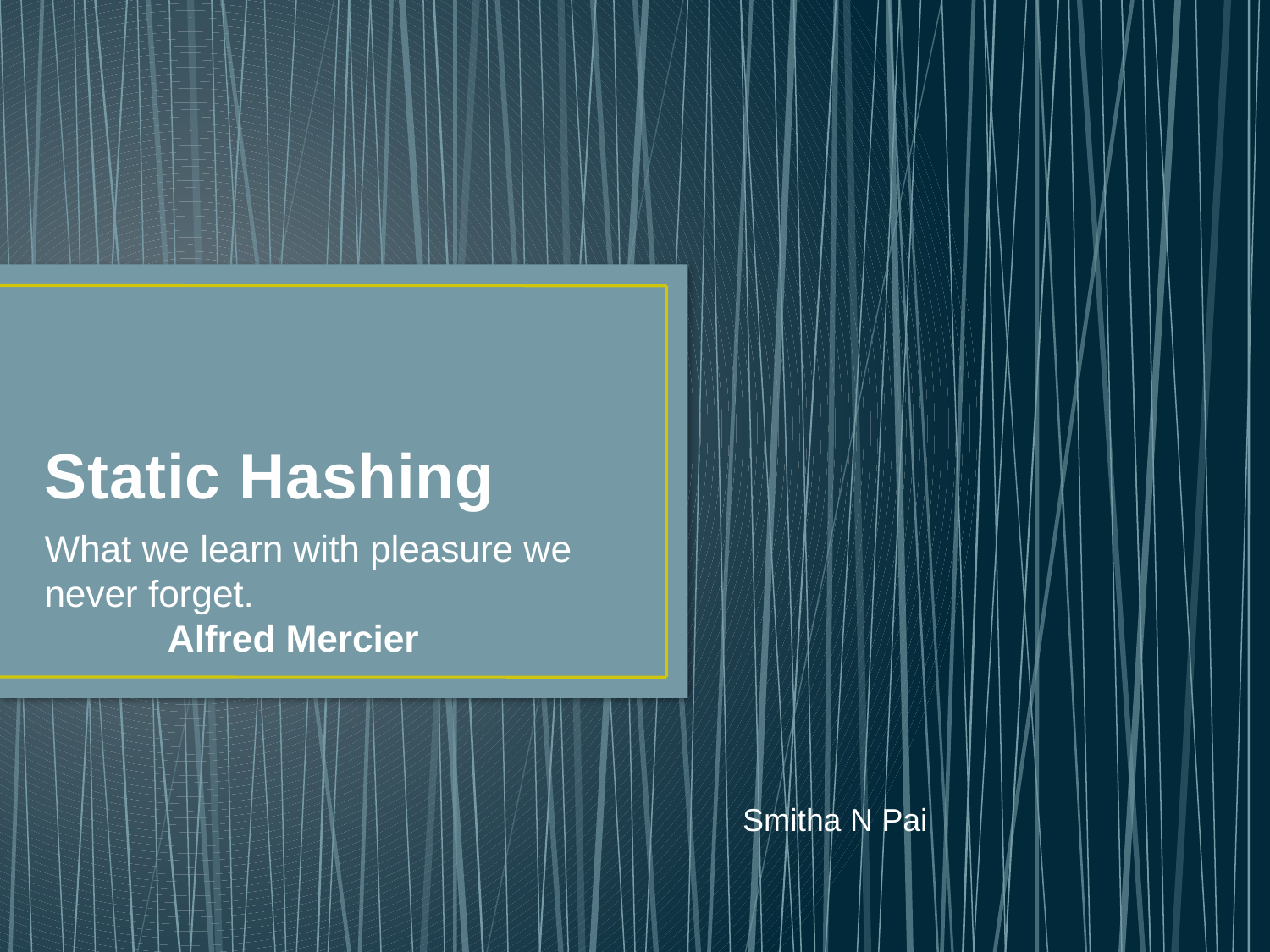

# Static Hashing
What we learn with pleasure we never forget.
		Alfred Mercier

Smitha N Pai